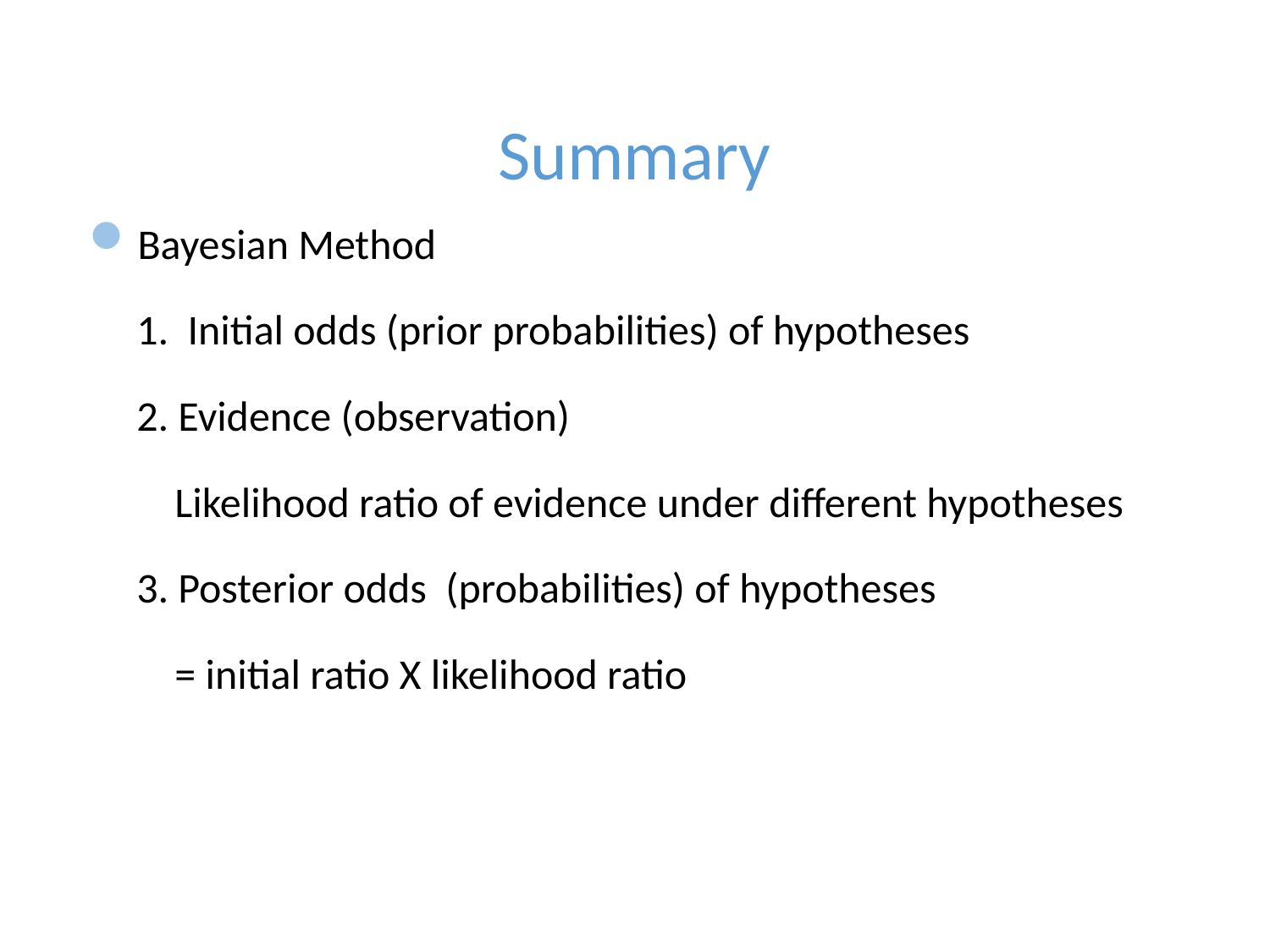

# Summary
Bayesian Method
     1.  Initial odds (prior probabilities) of hypotheses
     2. Evidence (observation)
         Likelihood ratio of evidence under different hypotheses
     3. Posterior odds  (probabilities) of hypotheses
         = initial ratio X likelihood ratio
31